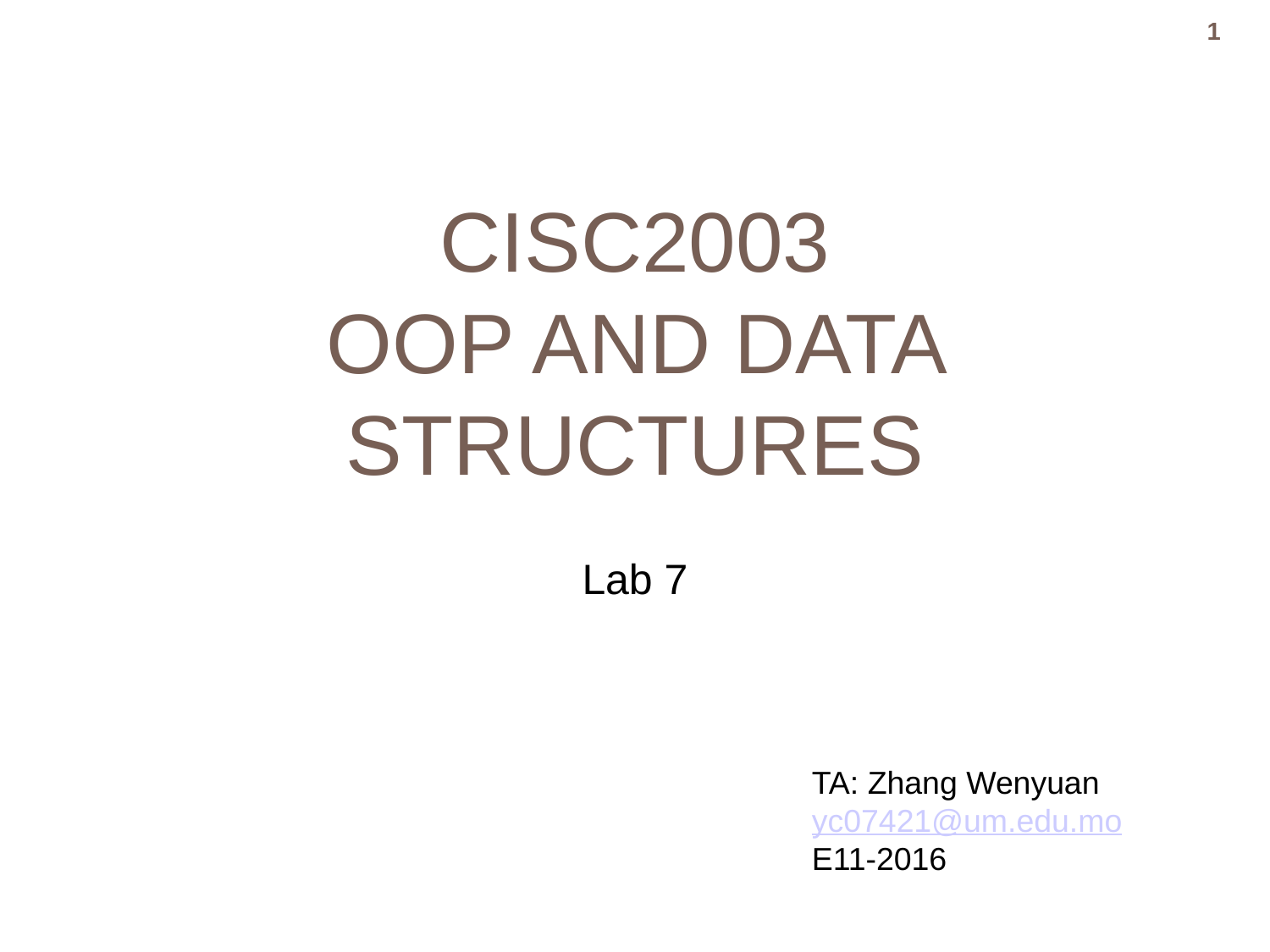

1
# CISC2003 OOP AND DATA STRUCTURES
Lab 7
TA: Zhang Wenyuan
yc07421@um.edu.mo
E11-2016